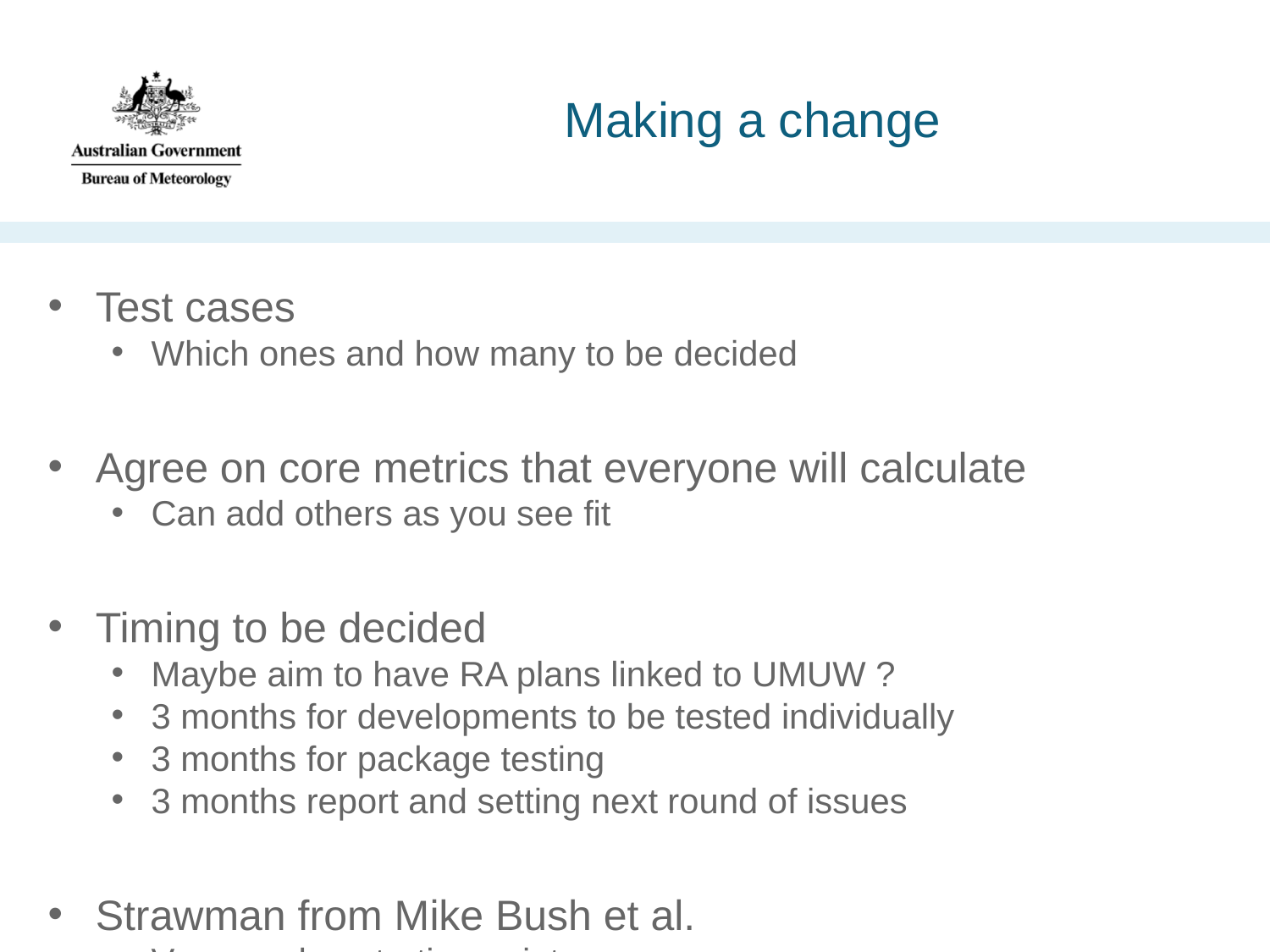

# Making a change
Test cases
Which ones and how many to be decided

Agree on core metrics that everyone will calculate
Can add others as you see fit

Timing to be decided
Maybe aim to have RA plans linked to UMUW ?
3 months for developments to be tested individually
3 months for package testing
3 months report and setting next round of issues

Strawman from Mike Bush et al.
Very much a starting point